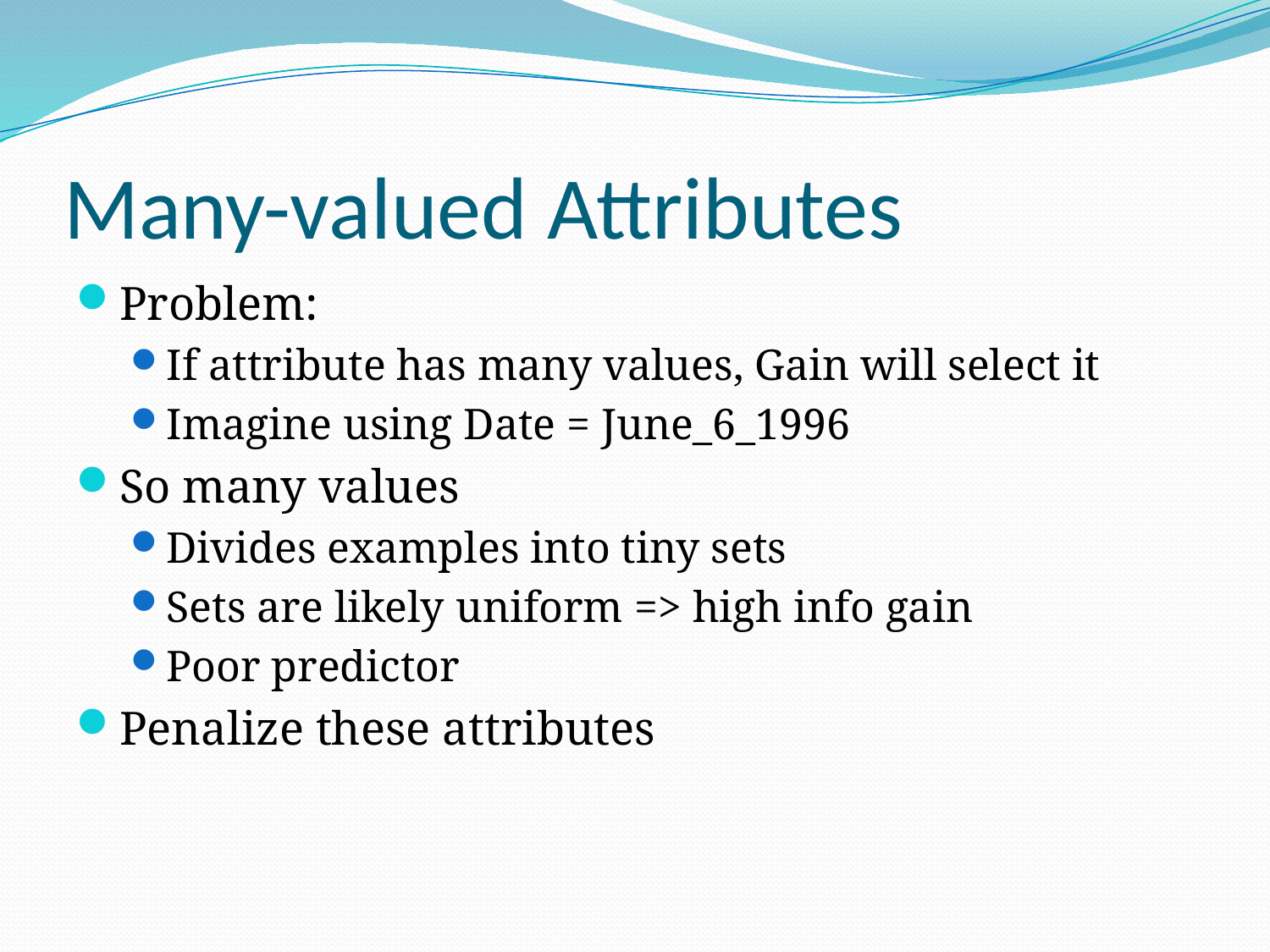

# Many-valued Attributes
Problem:
If attribute has many values, Gain will select it
Imagine using Date = June_6_1996
So many values
Divides examples into tiny sets
Sets are likely uniform => high info gain
Poor predictor
Penalize these attributes